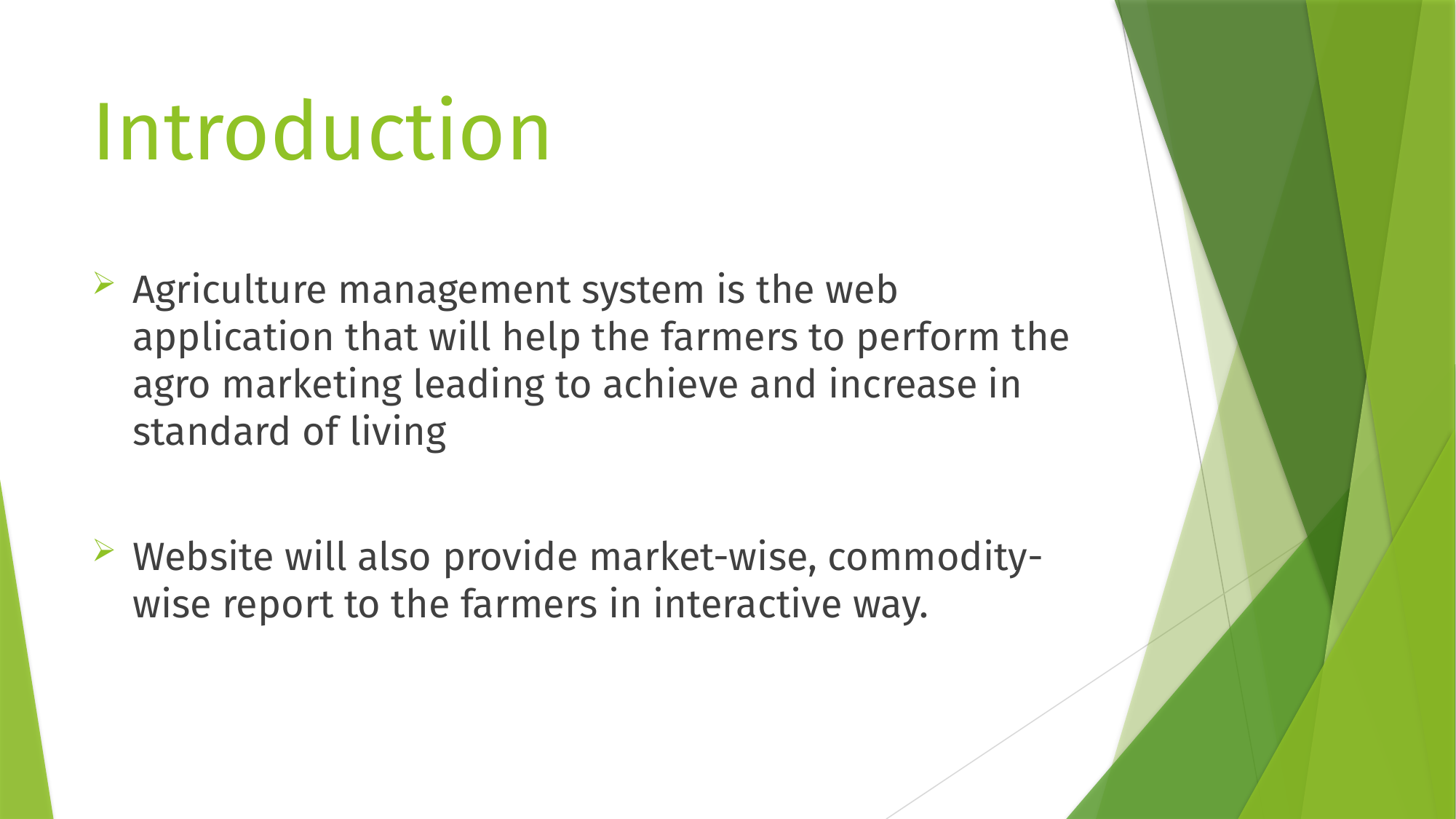

# Introduction
Agriculture management system is the web application that will help the farmers to perform the agro marketing leading to achieve and increase in standard of living

Website will also provide market-wise, commodity-wise report to the farmers in interactive way.